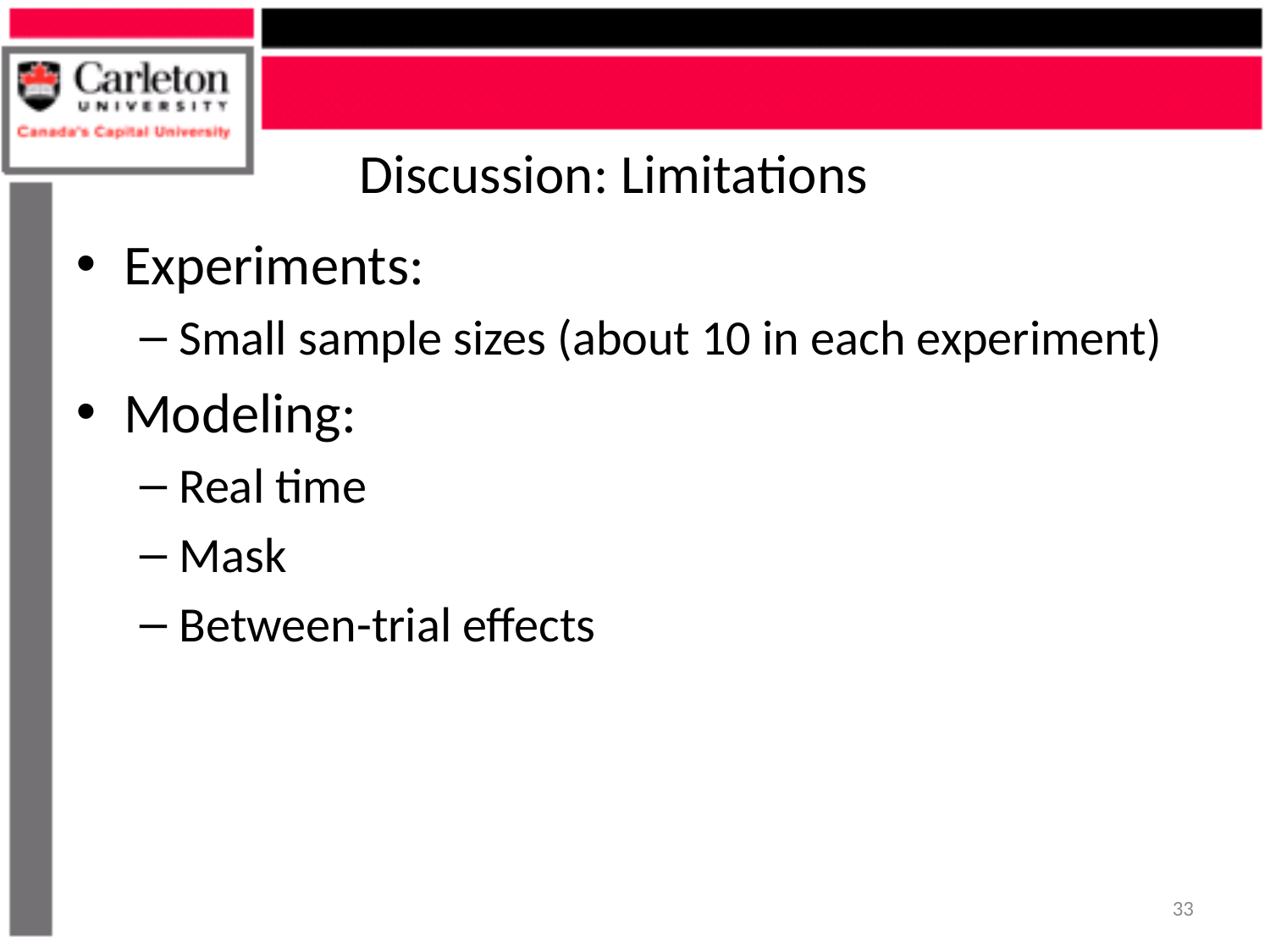

# Discussion: Limitations
Experiments:
Small sample sizes (about 10 in each experiment)
Modeling:
Real time
Mask
Between-trial effects

33